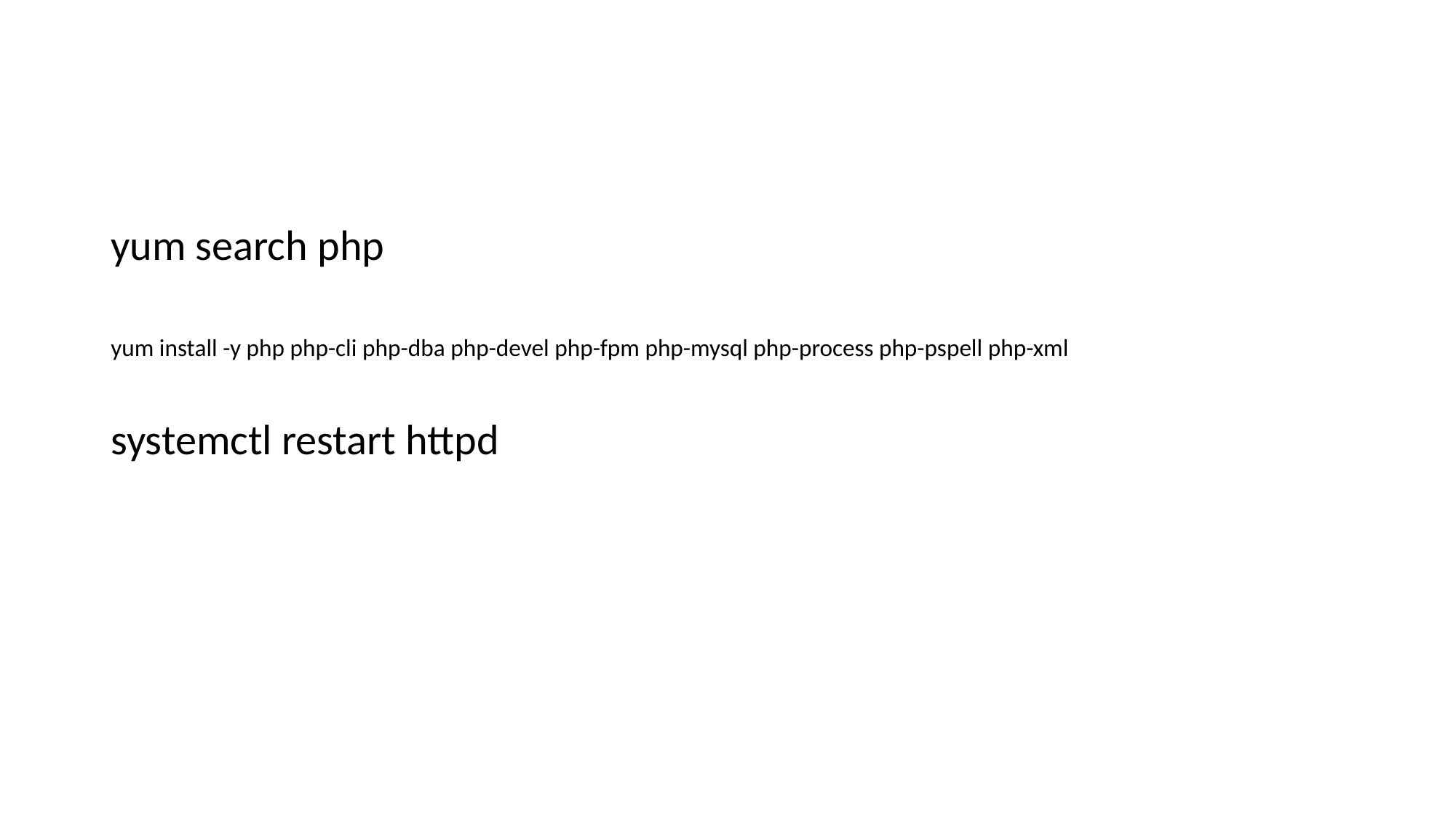

#
yum search php
yum install -y php php-cli php-dba php-devel php-fpm php-mysql php-process php-pspell php-xml

systemctl restart httpd